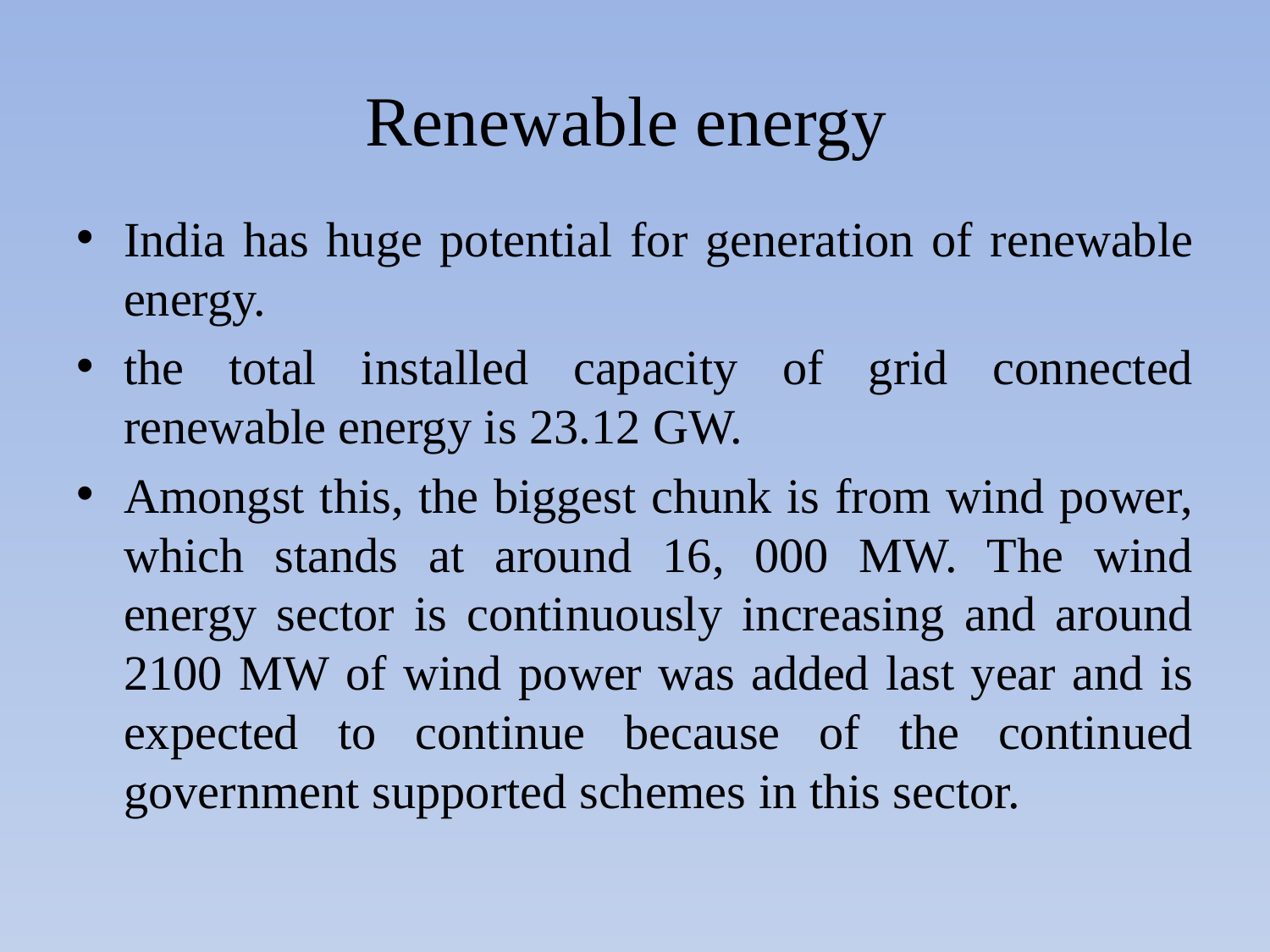

# Renewable energy
India has huge potential for generation of renewable energy.
the total installed capacity of grid connected renewable energy is 23.12 GW.
Amongst this, the biggest chunk is from wind power, which stands at around 16, 000 MW. The wind energy sector is continuously increasing and around 2100 MW of wind power was added last year and is expected to continue because of the continued government supported schemes in this sector.